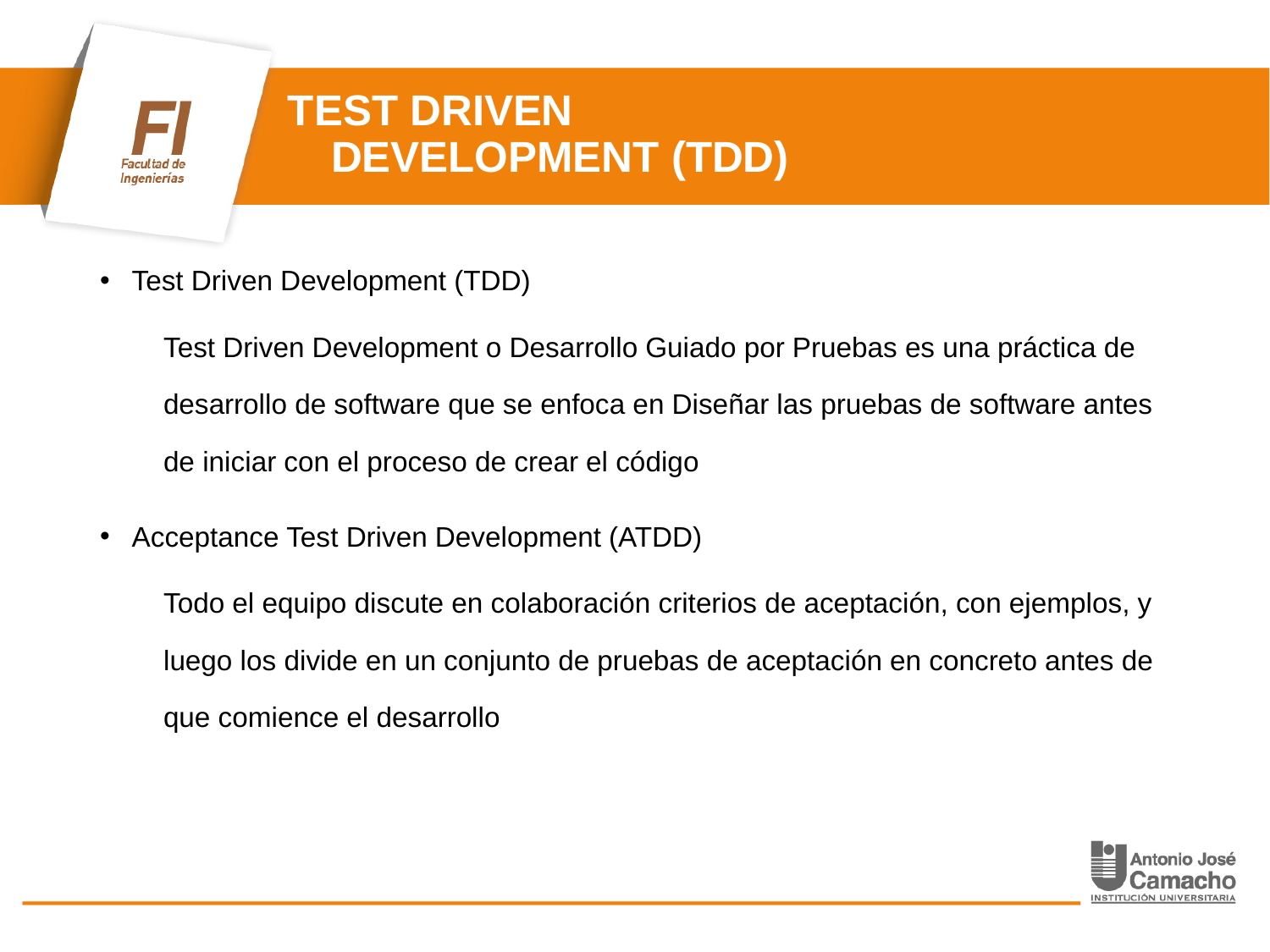

# TEST DRIVEN DEVELOPMENT (TDD)
Test Driven Development (TDD)
Test Driven Development o Desarrollo Guiado por Pruebas es una práctica de desarrollo de software que se enfoca en Diseñar las pruebas de software antes de iniciar con el proceso de crear el código
Acceptance Test Driven Development (ATDD)
Todo el equipo discute en colaboración criterios de aceptación, con ejemplos, y luego los divide en un conjunto de pruebas de aceptación en concreto antes de que comience el desarrollo